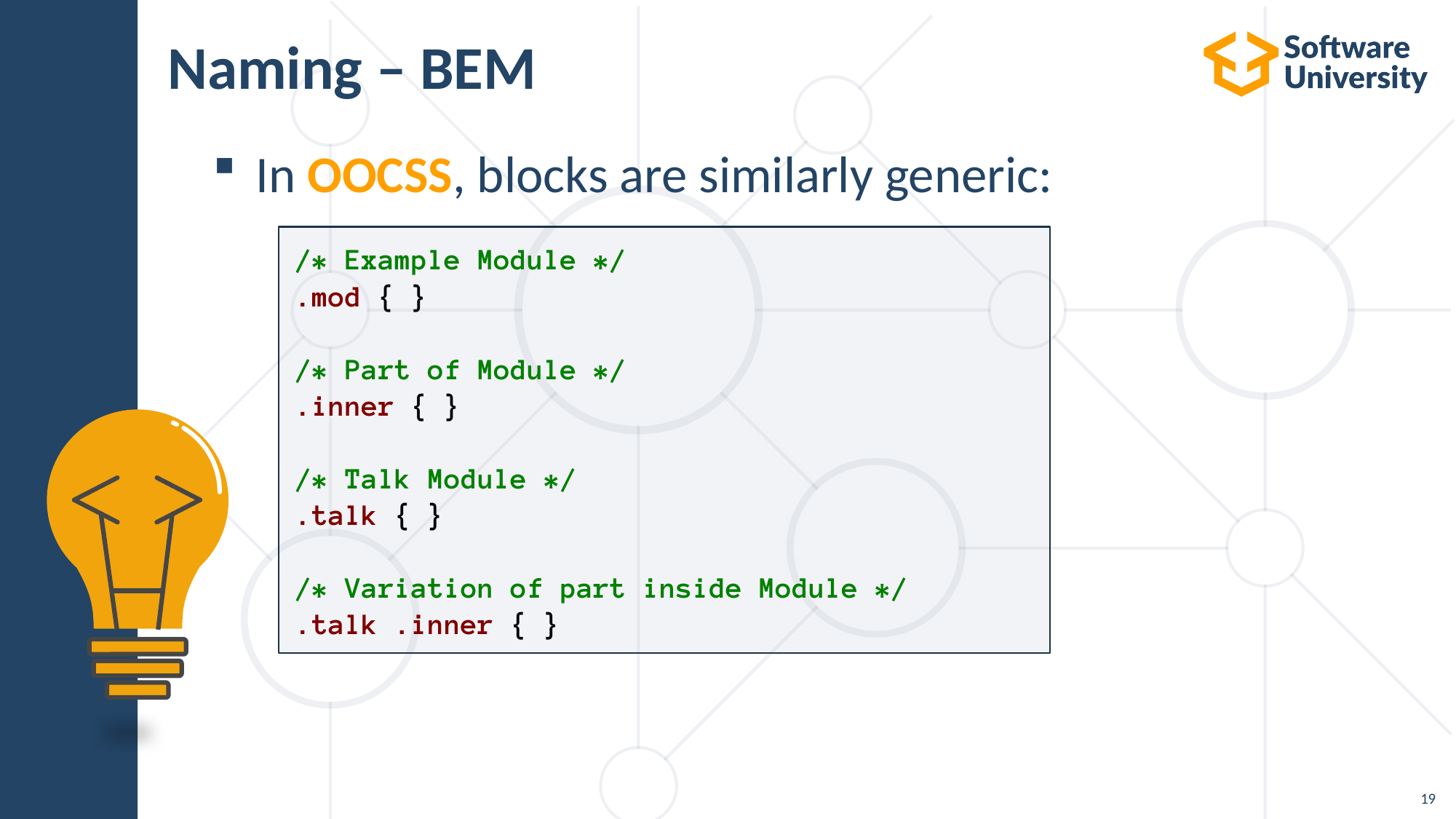

# Naming – BEM
In OOCSS, blocks are similarly generic:
/* Example Module */
.mod { }
/* Part of Module */
.inner { }
/* Talk Module */
.talk { }
/* Variation of part inside Module */
.talk .inner { }
19